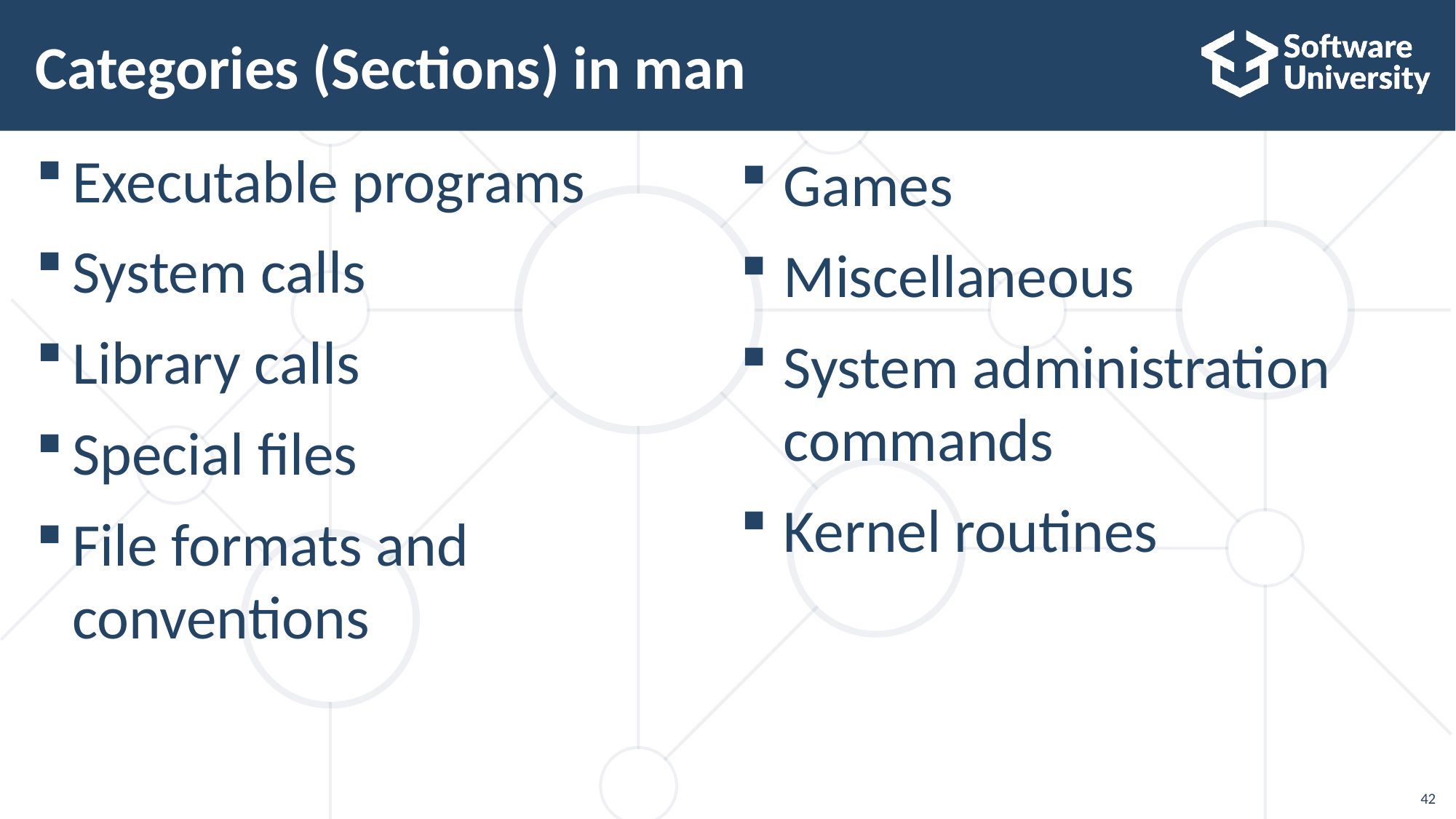

# Categories (Sections) in man
Executable programs
System calls
Library calls
Special files
File formats and conventions
Games
Miscellaneous
System administration
commands
Kernel routines
42